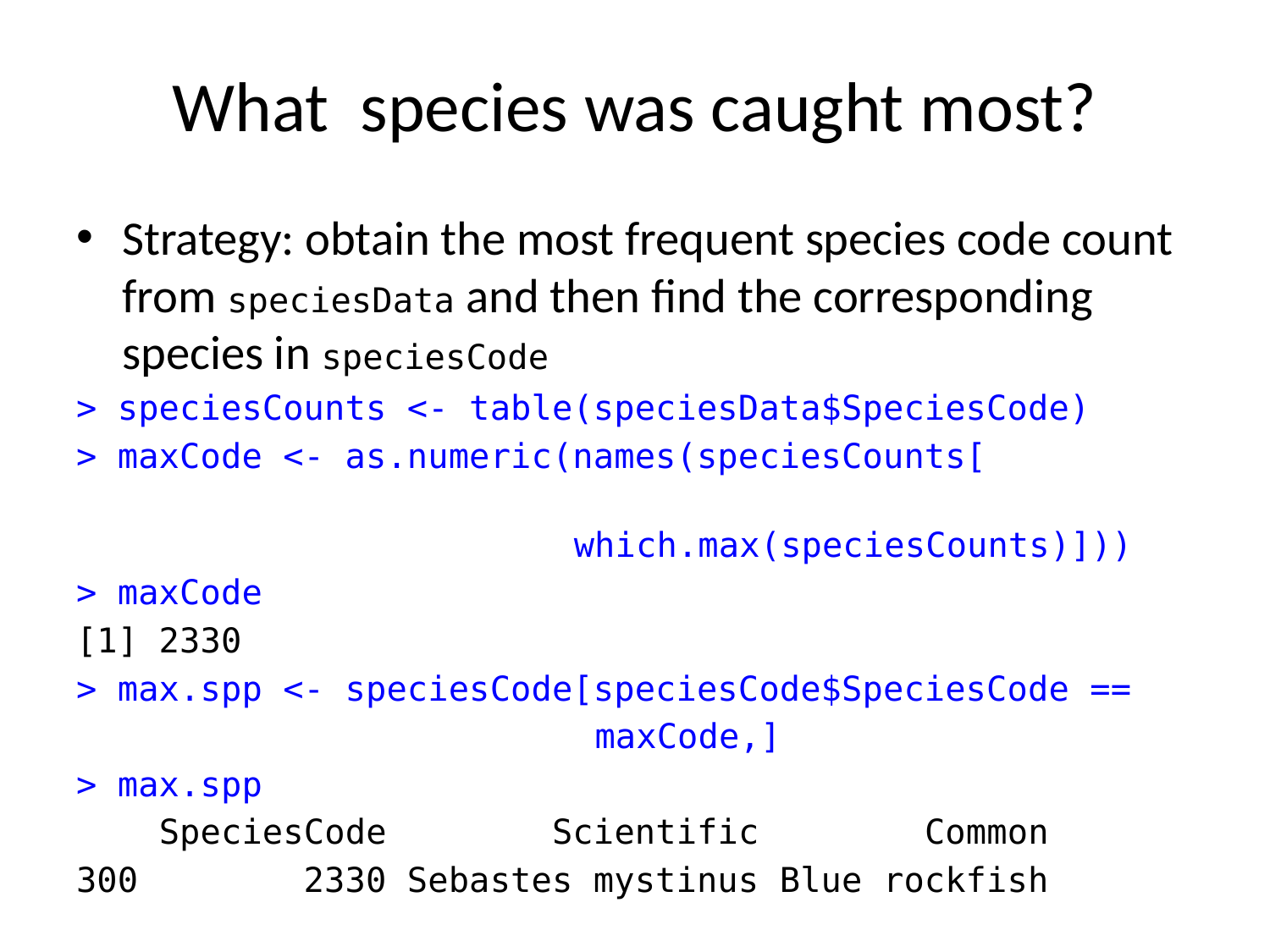

# What  species was caught most?
Strategy: obtain the most frequent species code count from speciesData and then find the corresponding species in speciesCode
> speciesCounts <- table(speciesData$SpeciesCode)
> maxCode <- as.numeric(names(speciesCounts[
                        which.max(speciesCounts)]))
> maxCode
[1] 2330
> max.spp <- speciesCode[speciesCode$SpeciesCode ==
                         maxCode,]
> max.spp
    SpeciesCode        Scientific        Common
300        2330 Sebastes mystinus Blue rockfish